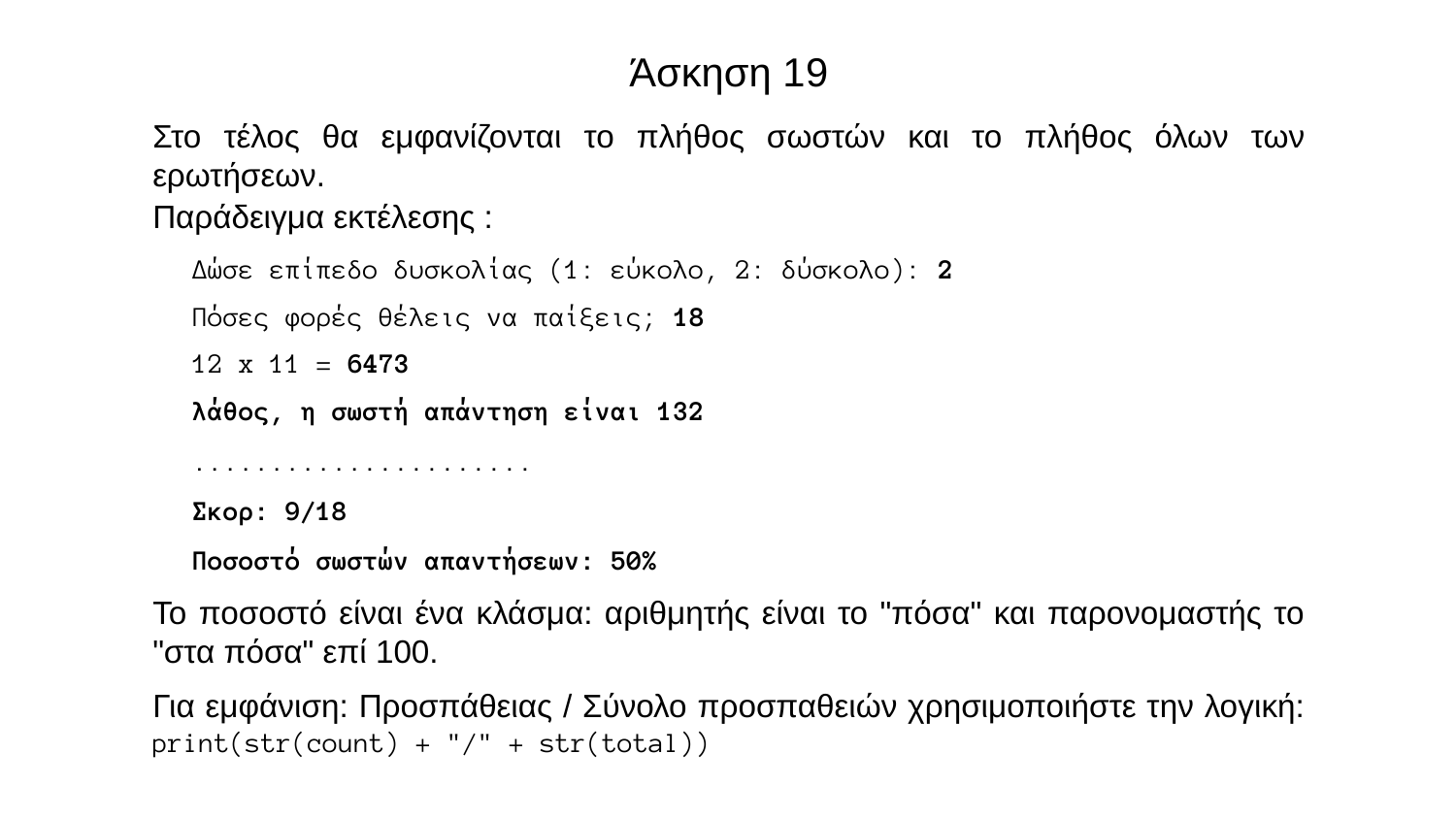

# Άσκηση 19
Στο τέλος θα εμφανίζονται το πλήθος σωστών και το πλήθος όλων των ερωτήσεων.
Παράδειγμα εκτέλεσης :
Δώσε επίπεδο δυσκολίας (1: εύκολο, 2: δύσκολο): 2
Πόσες φορές θέλεις να παίξεις; 18
12 x 11 = 6473
λάθος, η σωστή απάντηση είναι 132
......................
Σκορ: 9/18
Ποσοστό σωστών απαντήσεων: 50%
Το ποσοστό είναι ένα κλάσμα: αριθμητής είναι το "πόσα" και παρονομαστής το "στα πόσα" επί 100.
Για εμφάνιση: Προσπάθειας / Σύνολο προσπαθειών χρησιμοποιήστε την λογική: print(str(count) + "/" + str(total))